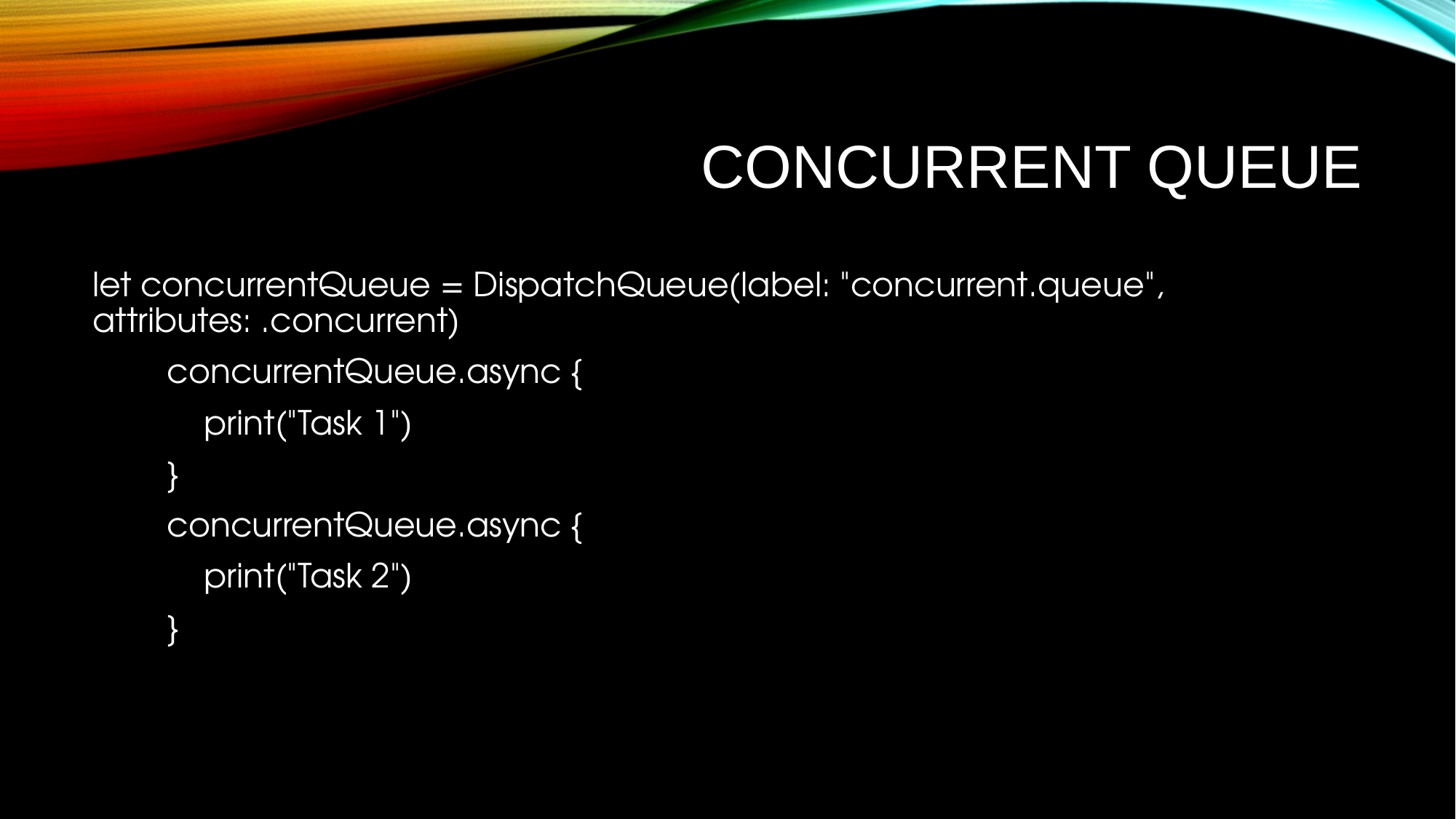

# Concurrent queue
let concurrentQueue = DispatchQueue(label: "concurrent.queue", attributes: .concurrent)
        concurrentQueue.async {
            print("Task 1")
        }
        concurrentQueue.async {
            print("Task 2")
        }